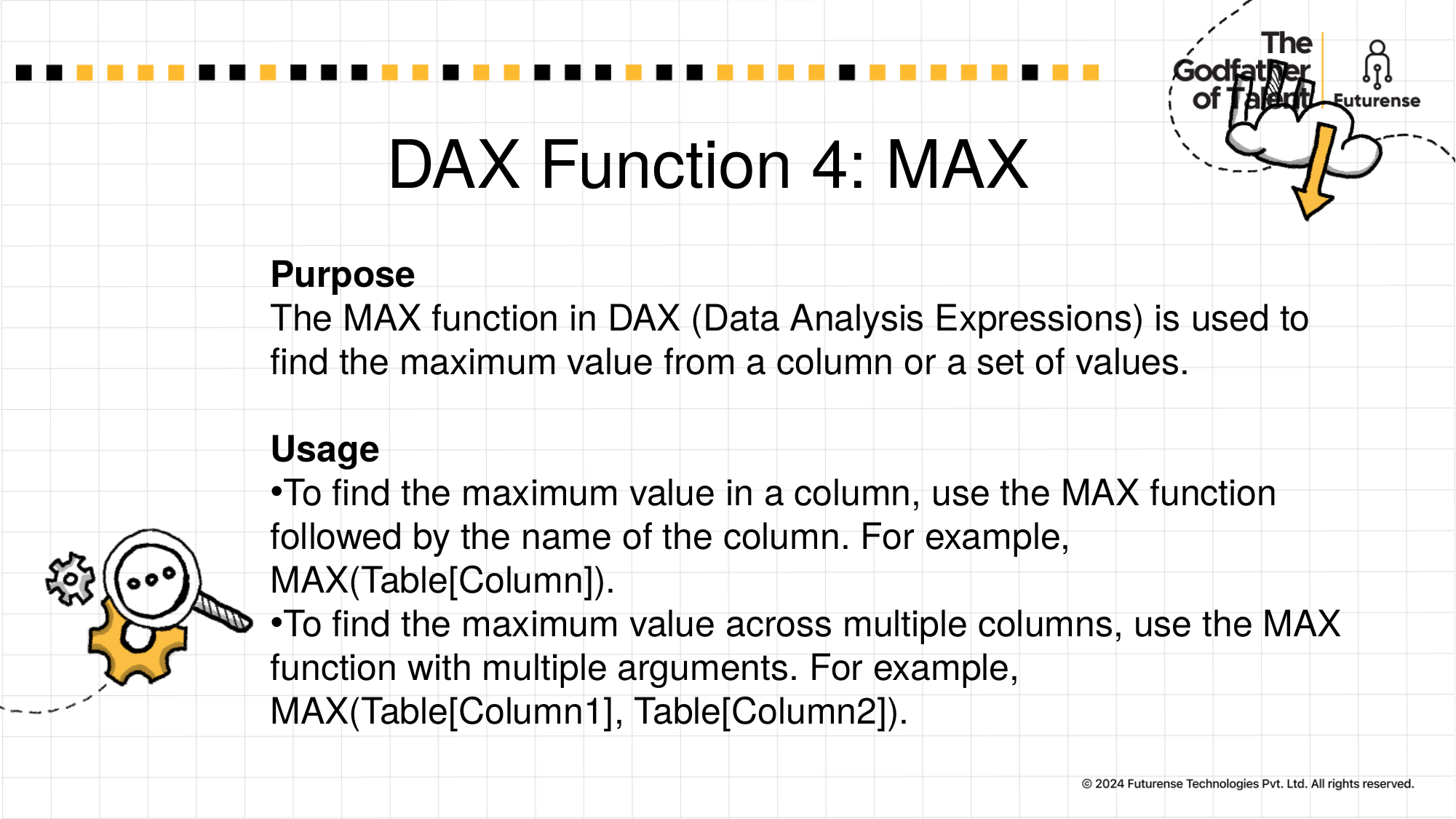

# DAX Function 4: MAX
Purpose
The MAX function in DAX (Data Analysis Expressions) is used to find the maximum value from a column or a set of values.

Usage
To find the maximum value in a column, use the MAX function followed by the name of the column. For example, MAX(Table[Column]).
To find the maximum value across multiple columns, use the MAX function with multiple arguments. For example, MAX(Table[Column1], Table[Column2]).